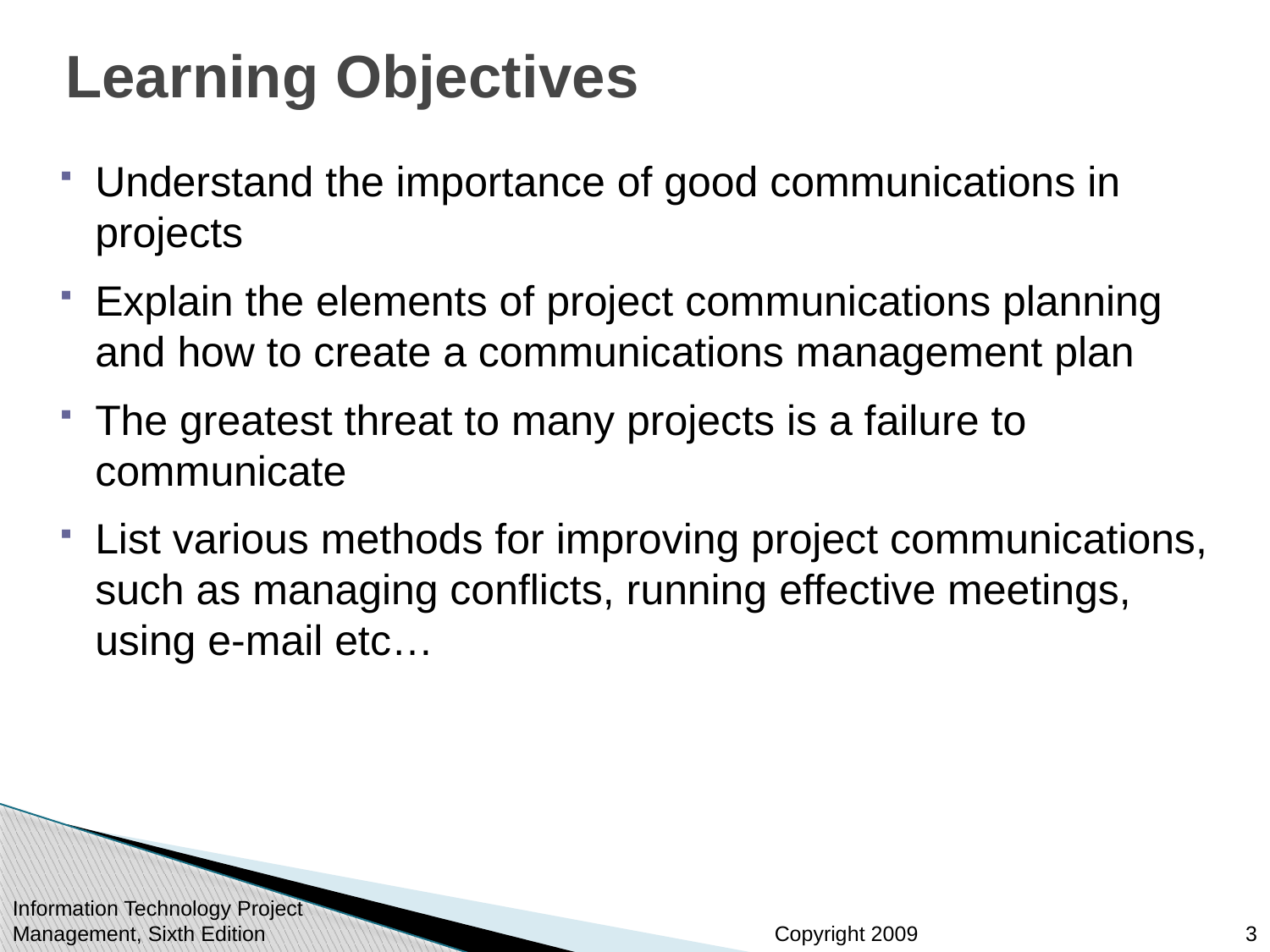

# Learning Objectives
Understand the importance of good communications in projects
Explain the elements of project communications planning and how to create a communications management plan
The greatest threat to many projects is a failure to communicate
List various methods for improving project communications, such as managing conflicts, running effective meetings, using e-mail etc…

Information Technology Project Management, Sixth Edition
3